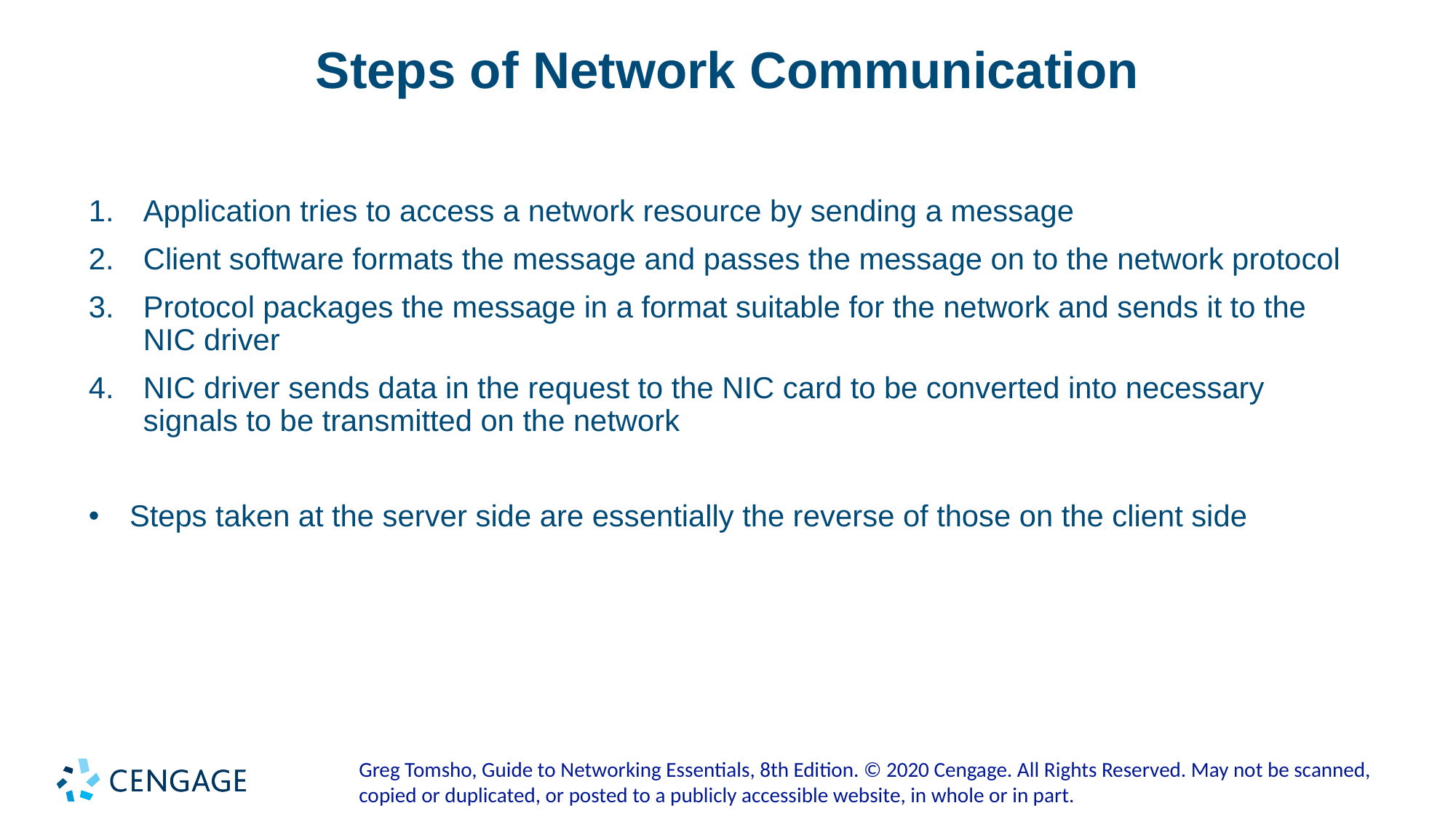

# Steps of Network Communication
Application tries to access a network resource by sending a message
Client software formats the message and passes the message on to the network protocol
Protocol packages the message in a format suitable for the network and sends it to the NIC driver
NIC driver sends data in the request to the NIC card to be converted into necessary signals to be transmitted on the network

Steps taken at the server side are essentially the reverse of those on the client side